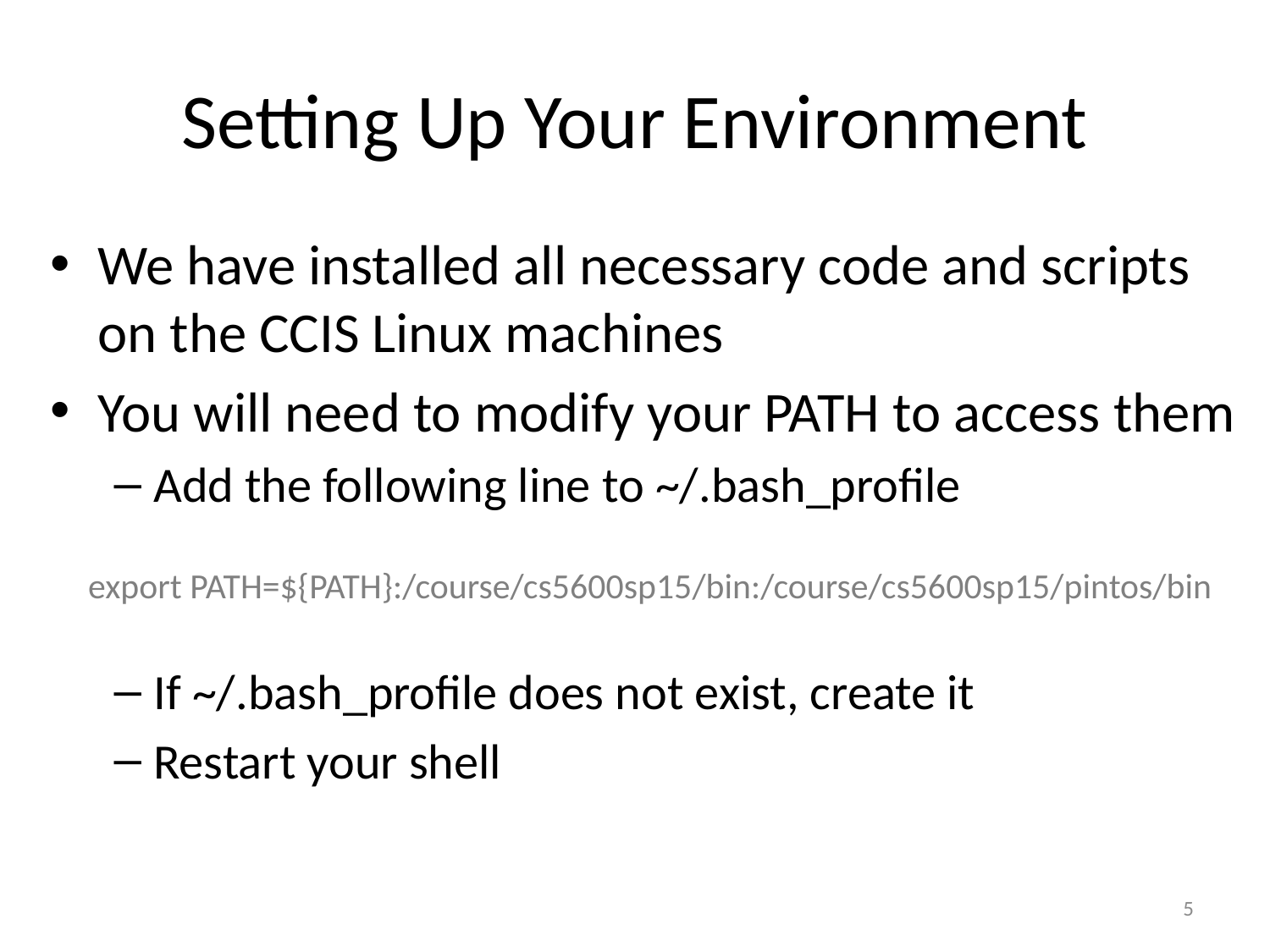

# Setting Up Your Environment
We have installed all necessary code and scripts on the CCIS Linux machines
You will need to modify your PATH to access them
Add the following line to ~/.bash_profile

export PATH=${PATH}:/course/cs5600sp15/bin:/course/cs5600sp15/pintos/bin

If ~/.bash_profile does not exist, create it
Restart your shell
5